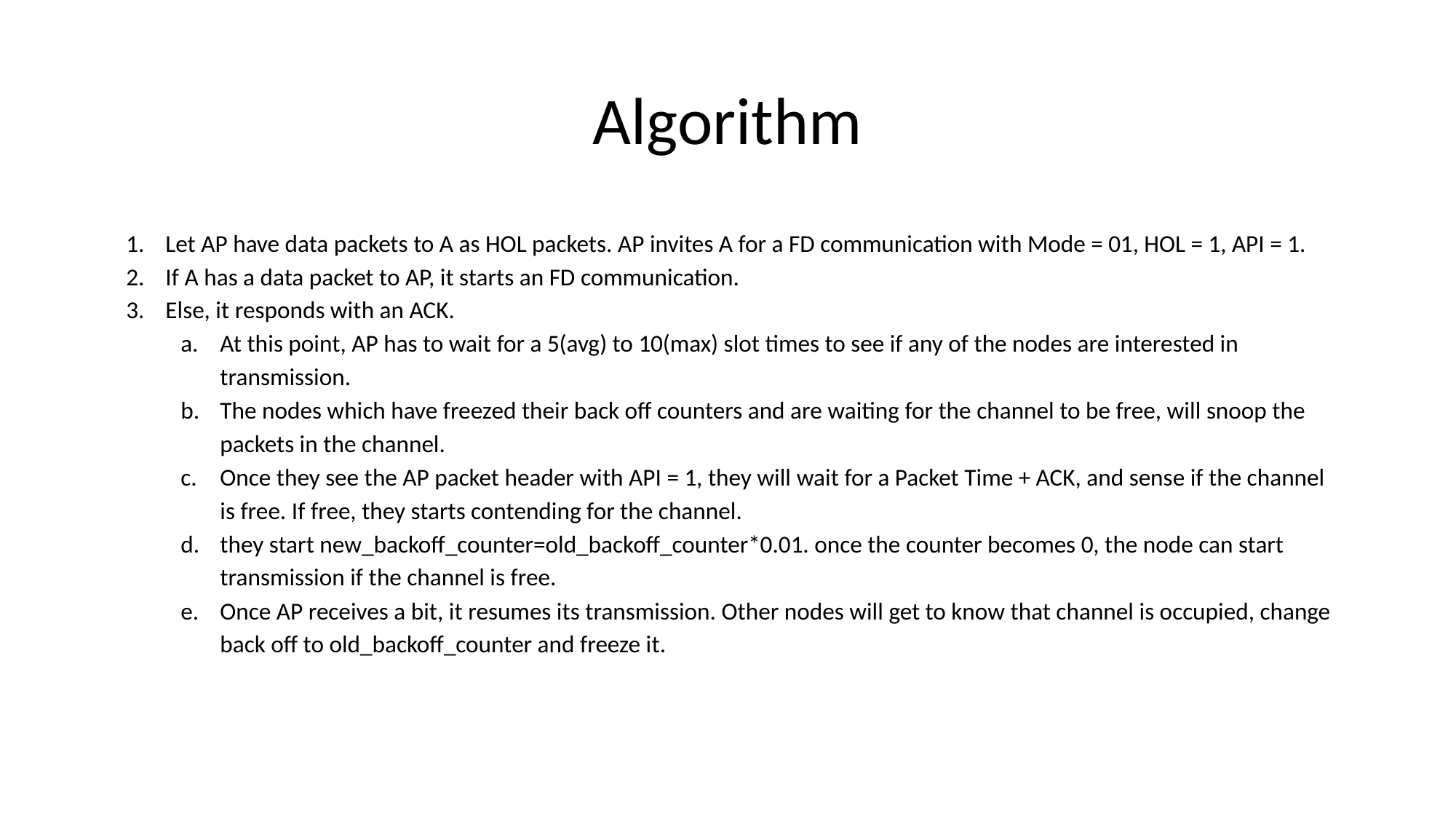

# Algorithm
Let AP have data packets to A as HOL packets. AP invites A for a FD communication with Mode = 01, HOL = 1, API = 1.
If A has a data packet to AP, it starts an FD communication.
Else, it responds with an ACK.
At this point, AP has to wait for a 5(avg) to 10(max) slot times to see if any of the nodes are interested in transmission.
The nodes which have freezed their back off counters and are waiting for the channel to be free, will snoop the packets in the channel.
Once they see the AP packet header with API = 1, they will wait for a Packet Time + ACK, and sense if the channel is free. If free, they starts contending for the channel.
they start new_backoff_counter=old_backoff_counter*0.01. once the counter becomes 0, the node can start transmission if the channel is free.
Once AP receives a bit, it resumes its transmission. Other nodes will get to know that channel is occupied, change back off to old_backoff_counter and freeze it.